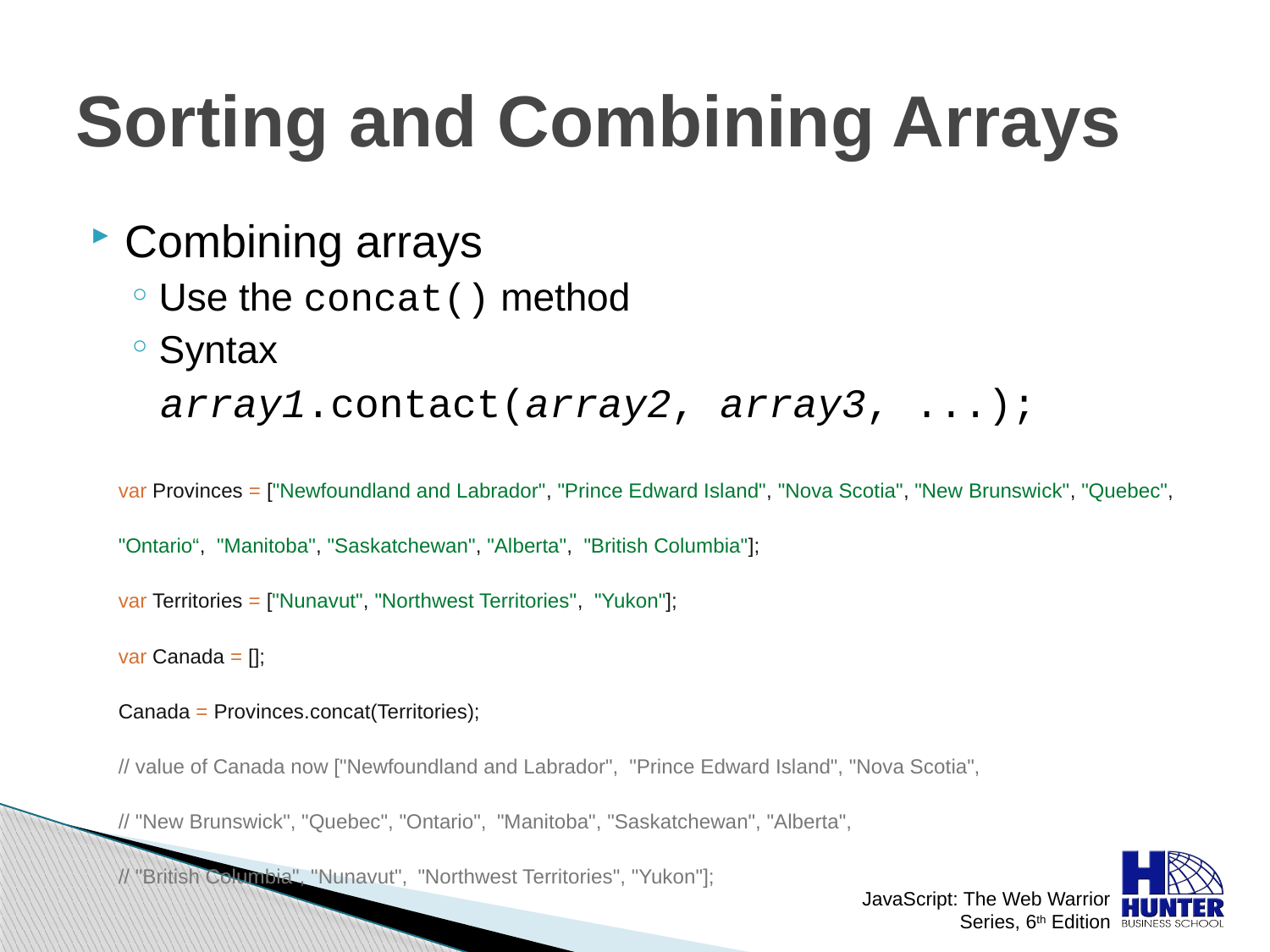

# Sorting and Combining Arrays
Combining arrays
Use the concat() method
Syntax
array1.contact(array2, array3, ...);
var Provinces = ["Newfoundland and Labrador", "Prince Edward Island", "Nova Scotia", "New Brunswick", "Quebec", "Ontario“,  "Manitoba", "Saskatchewan", "Alberta",  "British Columbia"];
var Territories = ["Nunavut", "Northwest Territories",  "Yukon"];
var Canada = [];
Canada = Provinces.concat(Territories);
// value of Canada now ["Newfoundland and Labrador", "Prince Edward Island", "Nova Scotia",
// "New Brunswick", "Quebec", "Ontario", "Manitoba", "Saskatchewan", "Alberta",
// "British Columbia", "Nunavut", "Northwest Territories", "Yukon"];